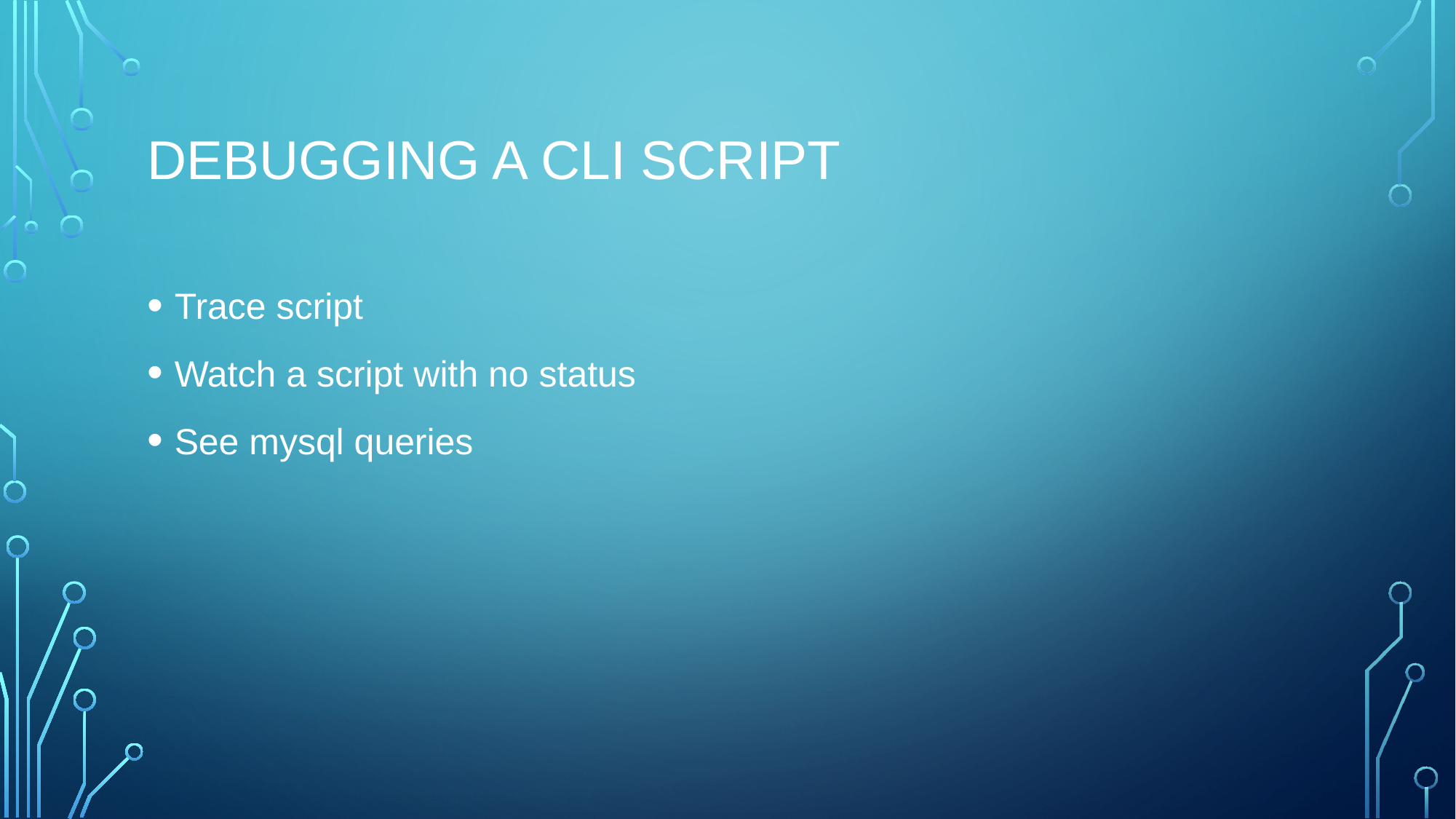

# Debugging a cli script
Trace script
Watch a script with no status
See mysql queries